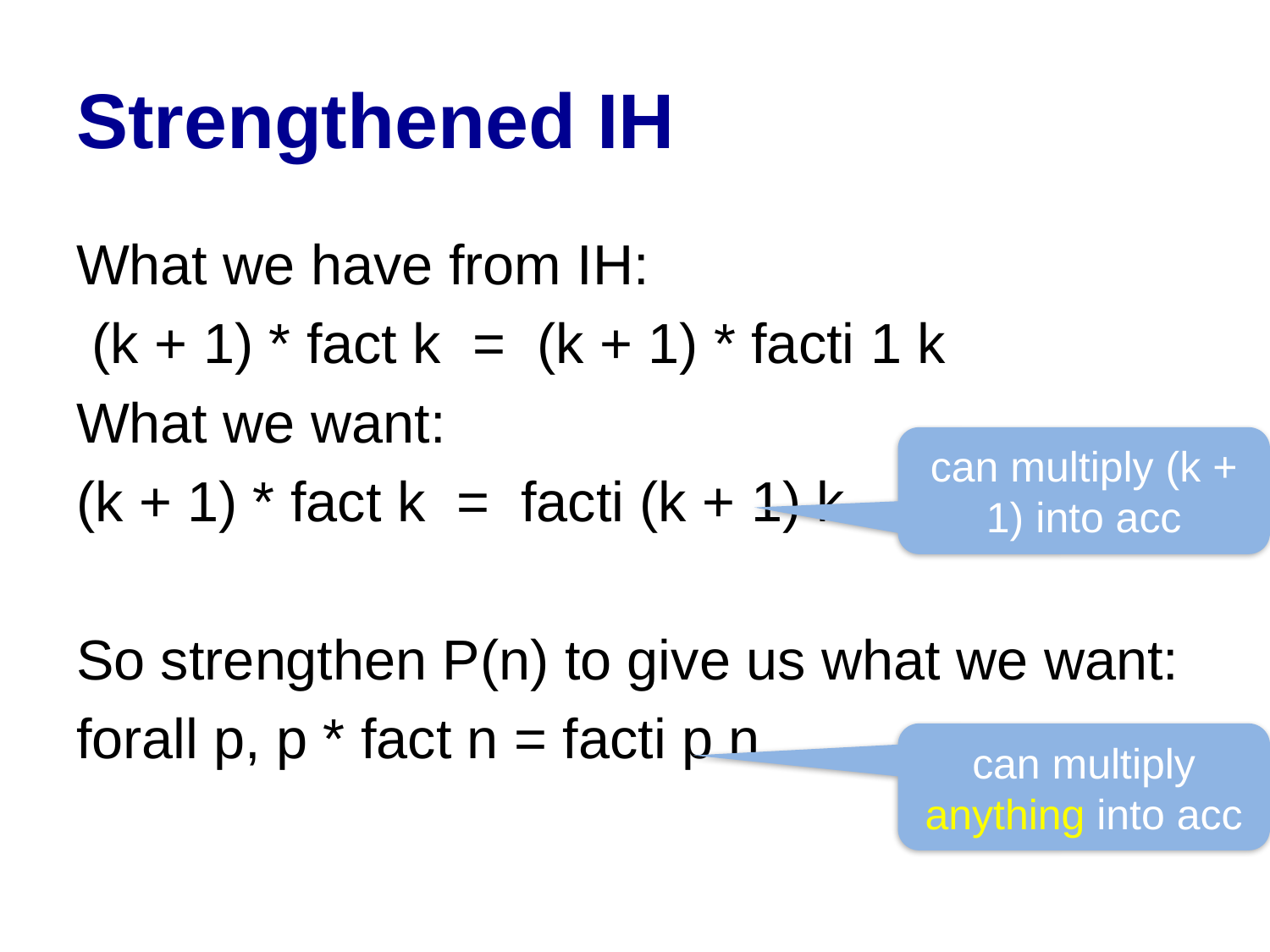

# Strengthened IH
What we have from IH:
 (k + 1) * fact k  =  (k + 1) * facti 1 k
What we want:
(k + 1) * fact k  =  facti (k + 1) k

So strengthen P(n) to give us what we want:
forall p, p * fact n = facti p n
can multiply (k + 1) into acc
can multiply anything into acc